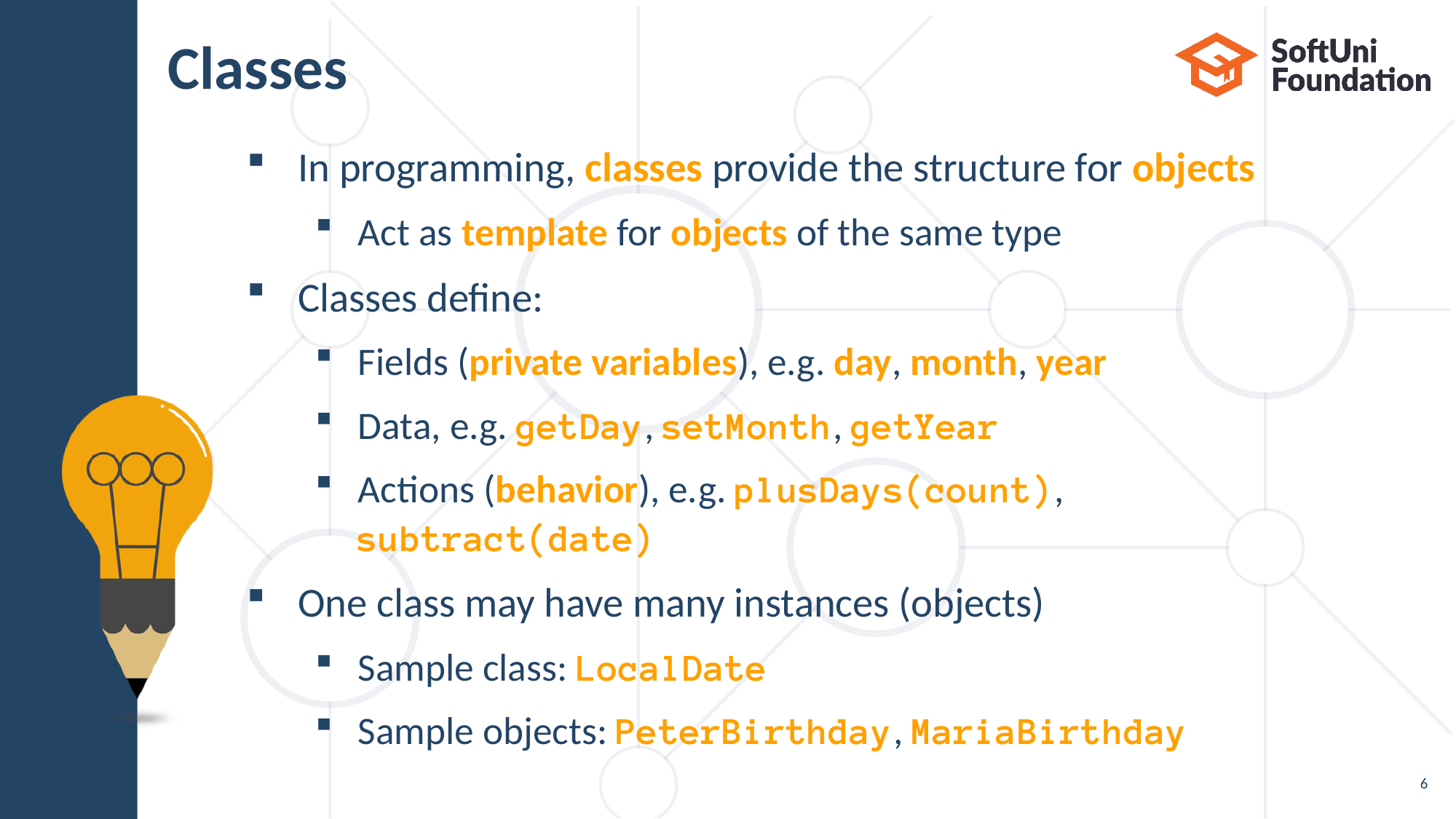

# Classes
In programming, classes provide the structure for objects
Act as template for objects of the same type
Classes define:
Fields (private variables), e.g. day, month, year
Data, e.g. getDay, setMonth, getYear
Actions (behavior), e.g. plusDays(count),
subtract(date)
One class may have many instances (objects)
Sample class: LocalDate
Sample objects: PeterBirthday, MariaBirthday

6